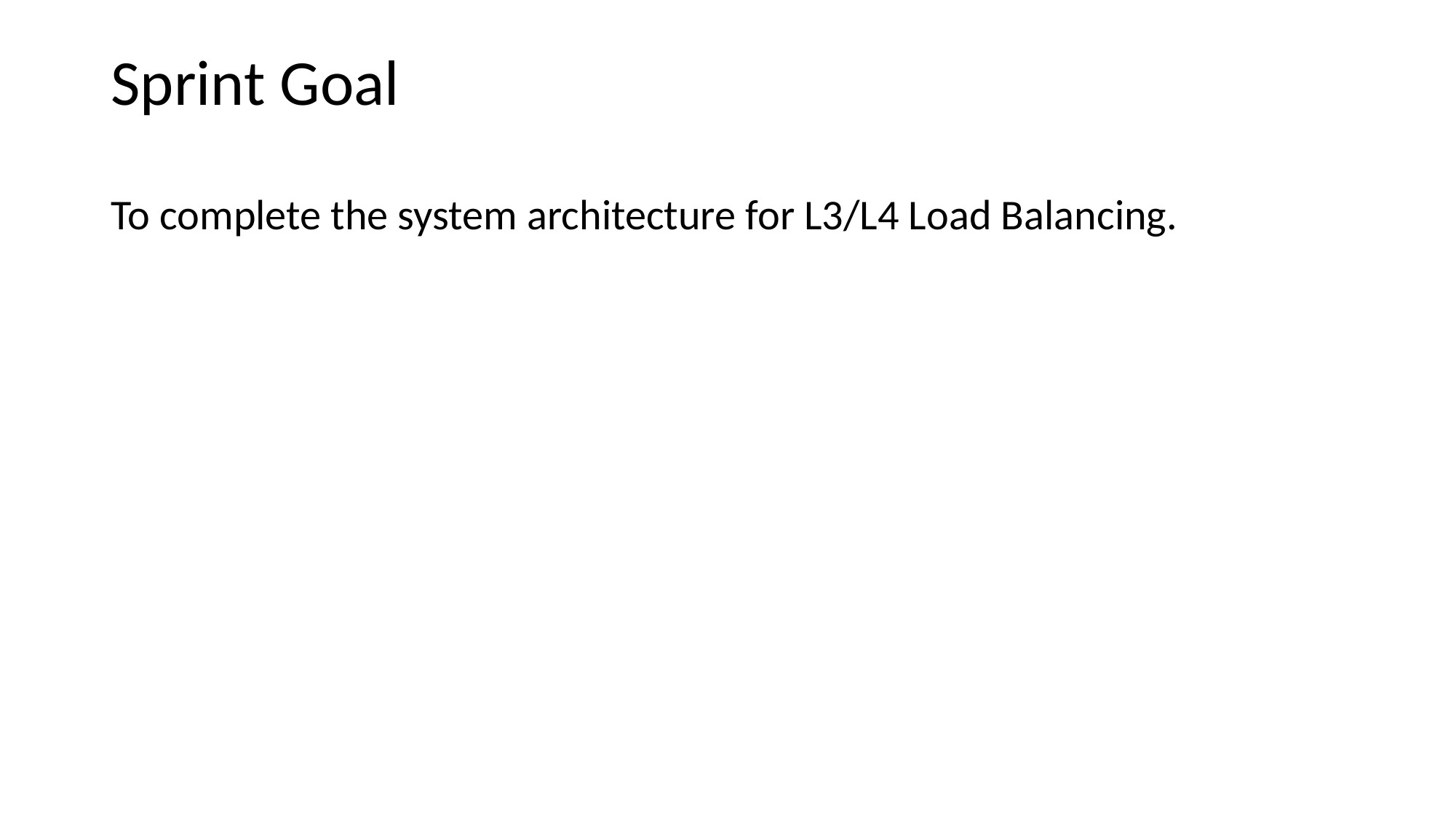

# Sprint Goal
To complete the system architecture for L3/L4 Load Balancing.